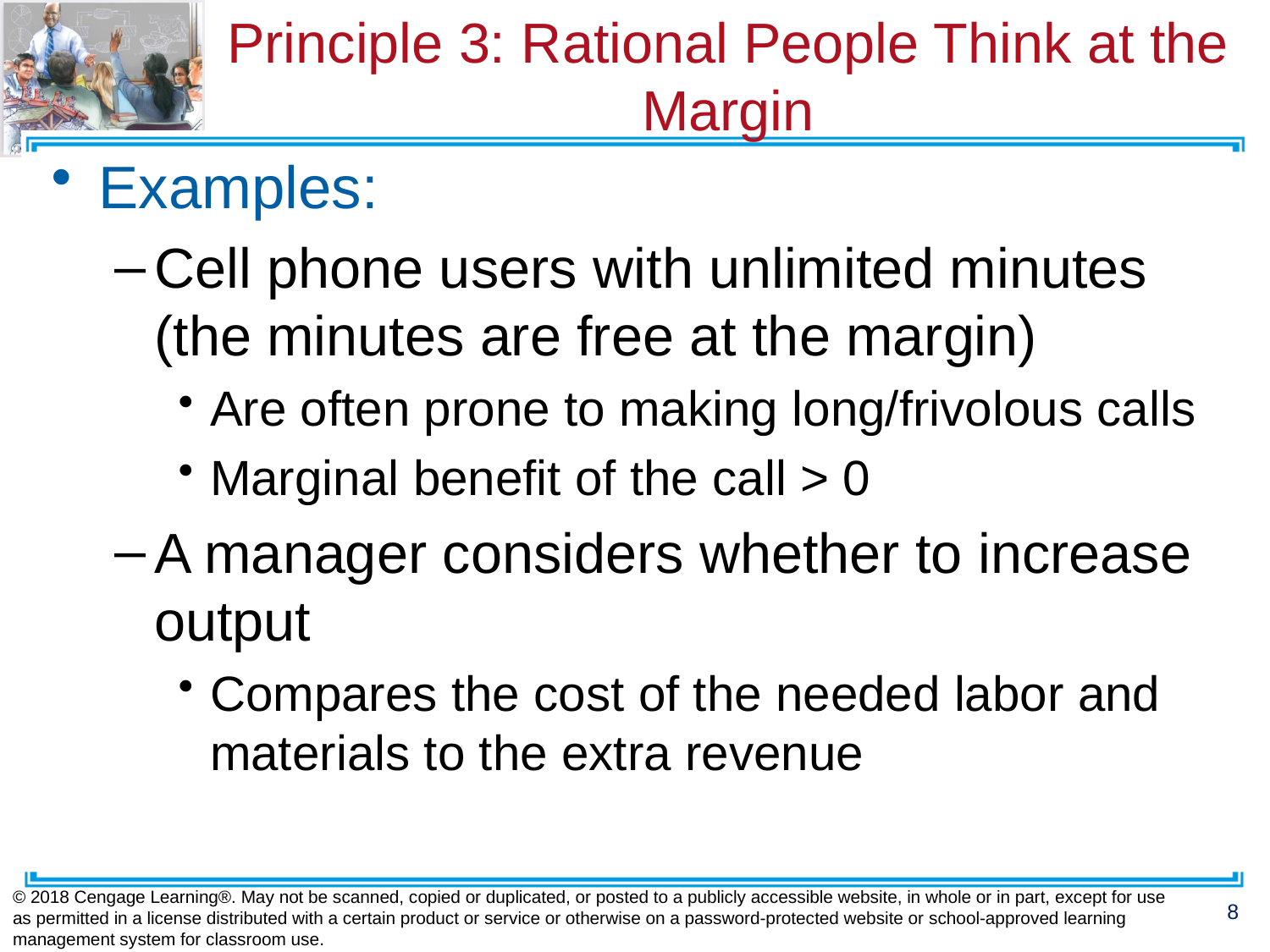

# Principle 3: Rational People Think at the Margin
Examples:
Cell phone users with unlimited minutes (the minutes are free at the margin)
Are often prone to making long/frivolous calls
Marginal benefit of the call > 0
A manager considers whether to increase output
Compares the cost of the needed labor and materials to the extra revenue
© 2018 Cengage Learning®. May not be scanned, copied or duplicated, or posted to a publicly accessible website, in whole or in part, except for use as permitted in a license distributed with a certain product or service or otherwise on a password-protected website or school-approved learning management system for classroom use.
8